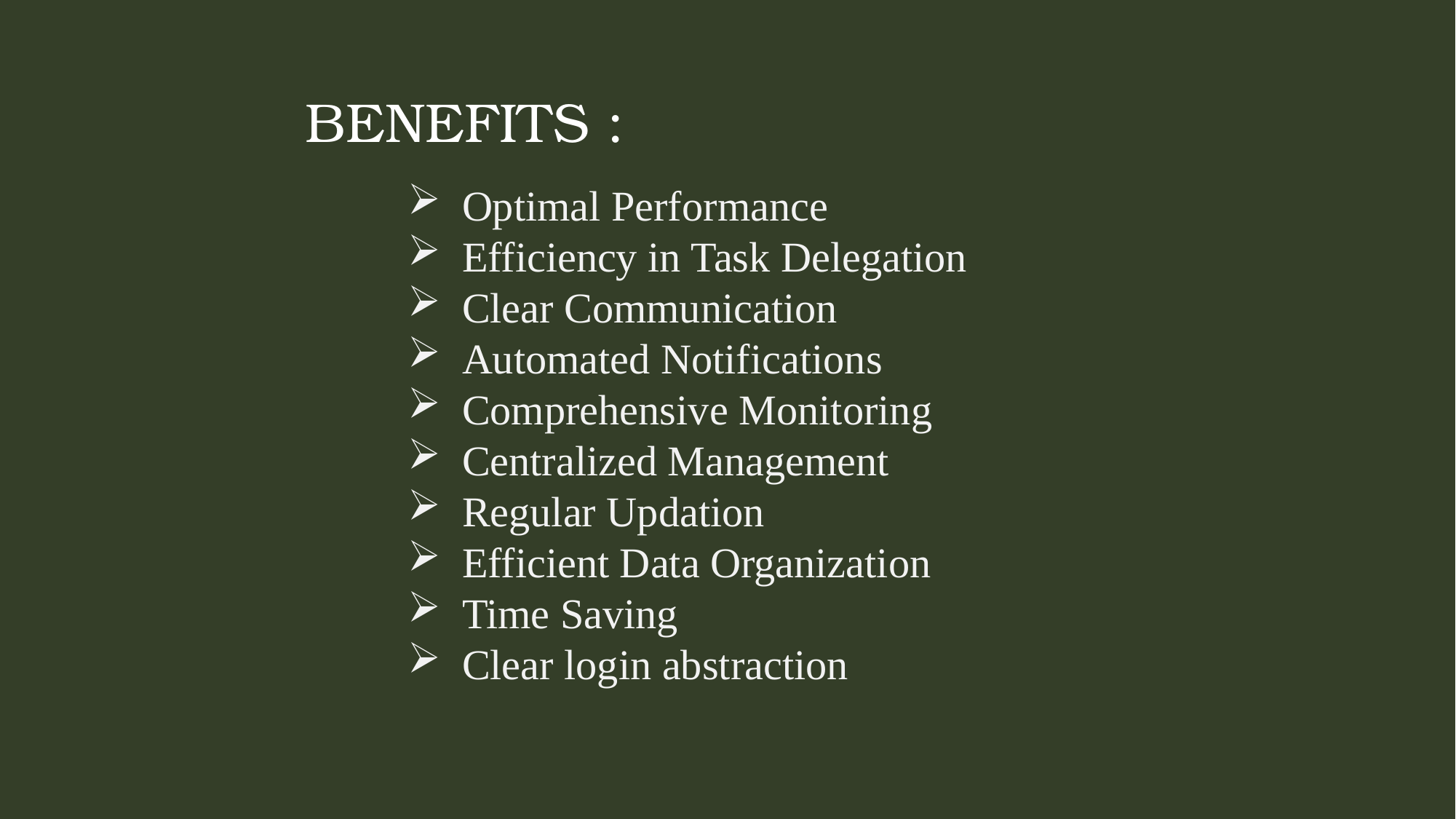

BENEFITS :
Optimal Performance
Efficiency in Task Delegation
Clear Communication
Automated Notifications
Comprehensive Monitoring
Centralized Management
Regular Updation
Efficient Data Organization
Time Saving
Clear login abstraction